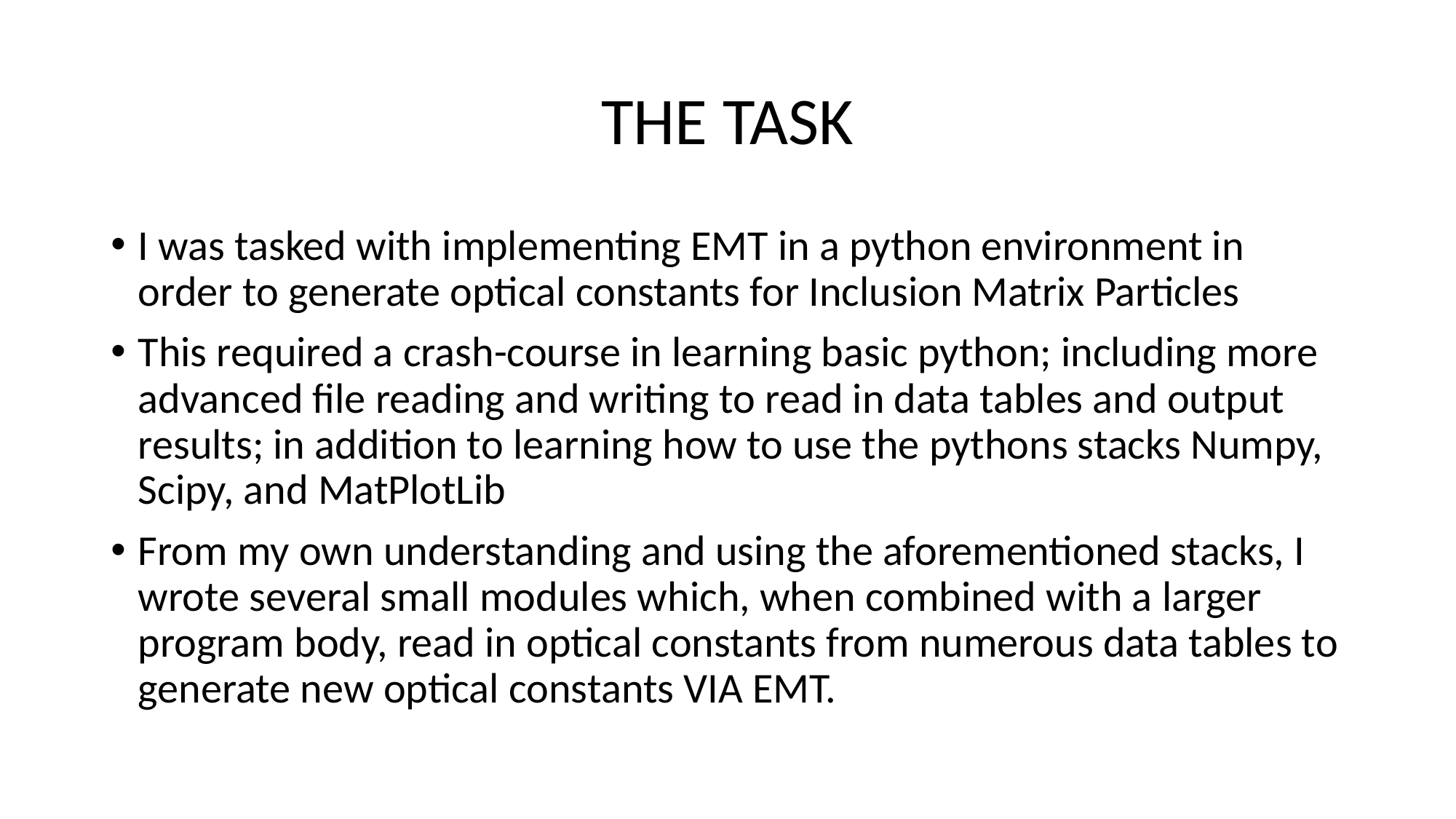

# THE TASK
I was tasked with implementing EMT in a python environment in order to generate optical constants for Inclusion Matrix Particles
This required a crash-course in learning basic python; including more advanced file reading and writing to read in data tables and output results; in addition to learning how to use the pythons stacks Numpy, Scipy, and MatPlotLib
From my own understanding and using the aforementioned stacks, I wrote several small modules which, when combined with a larger program body, read in optical constants from numerous data tables to generate new optical constants VIA EMT.